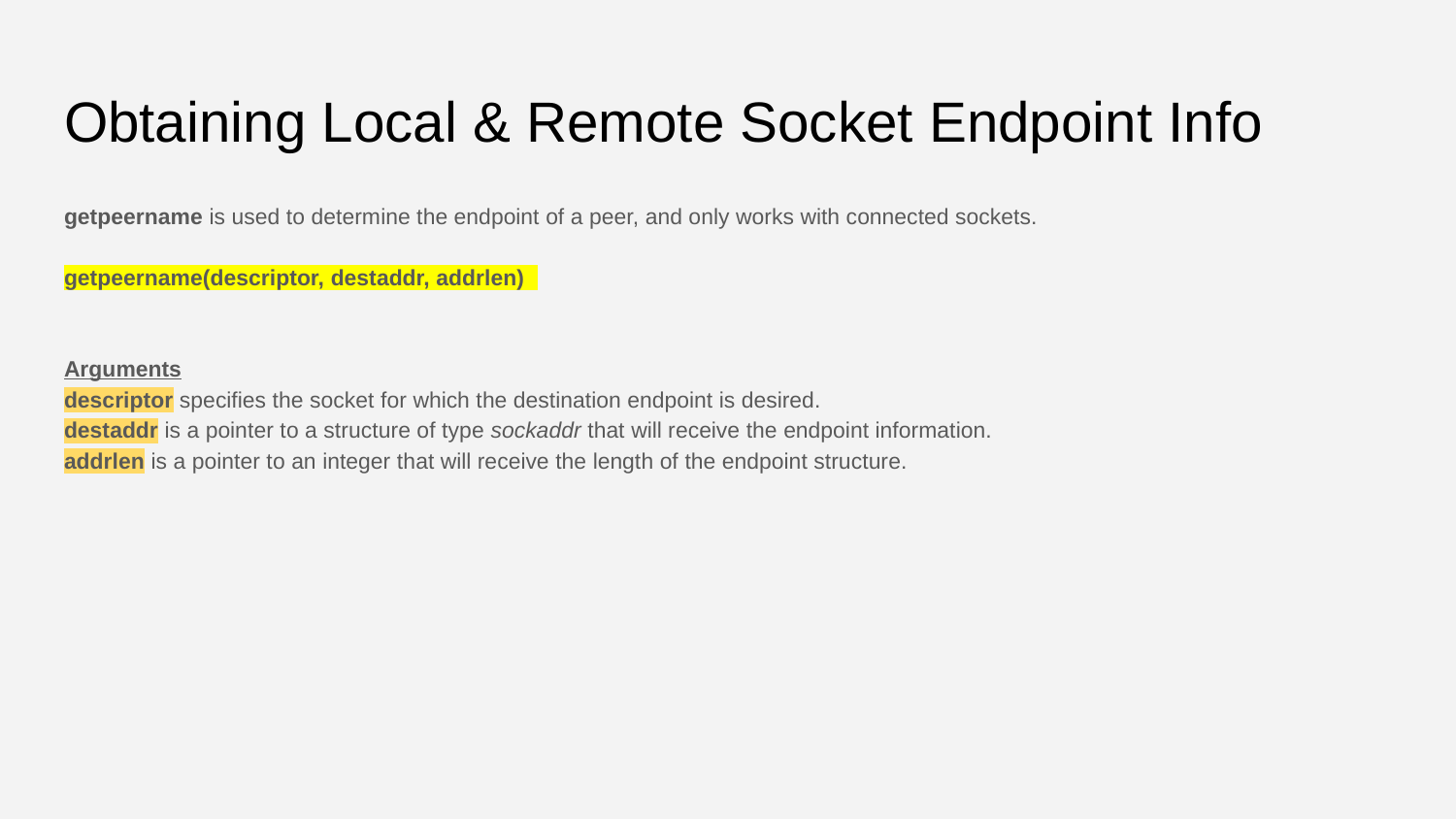

# Obtaining Local & Remote Socket Endpoint Info
getpeername is used to determine the endpoint of a peer, and only works with connected sockets.
getpeername(descriptor, destaddr, addrlen)
Arguments
descriptor specifies the socket for which the destination endpoint is desired.
destaddr is a pointer to a structure of type sockaddr that will receive the endpoint information.
addrlen is a pointer to an integer that will receive the length of the endpoint structure.